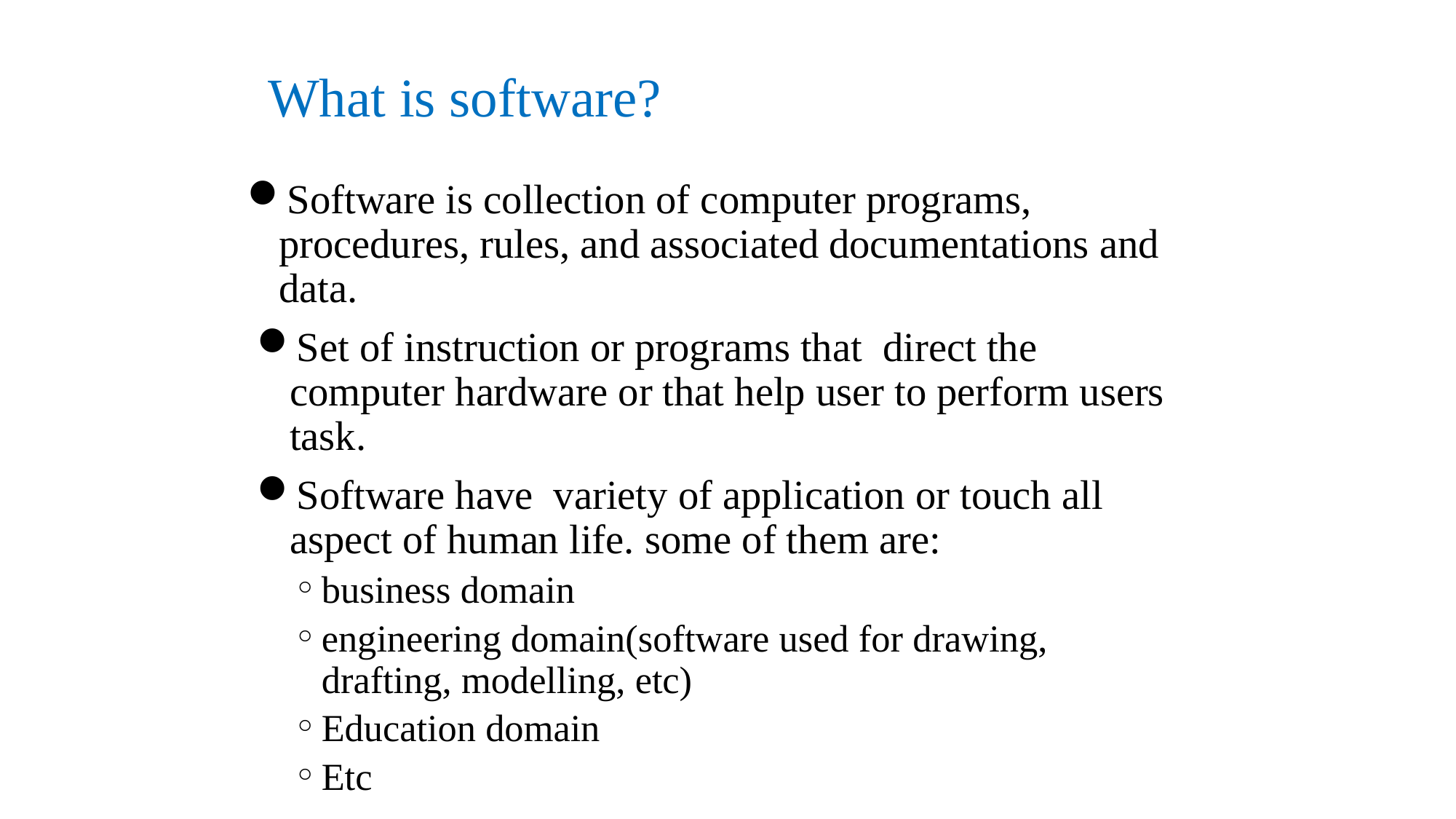

# What is software?
Software is collection of computer programs, procedures, rules, and associated documentations and data.
Set of instruction or programs that  direct the computer hardware or that help user to perform users task.
Software have  variety of application or touch all aspect of human life. some of them are:
business domain
engineering domain(software used for drawing, drafting, modelling, etc)
Education domain
Etc